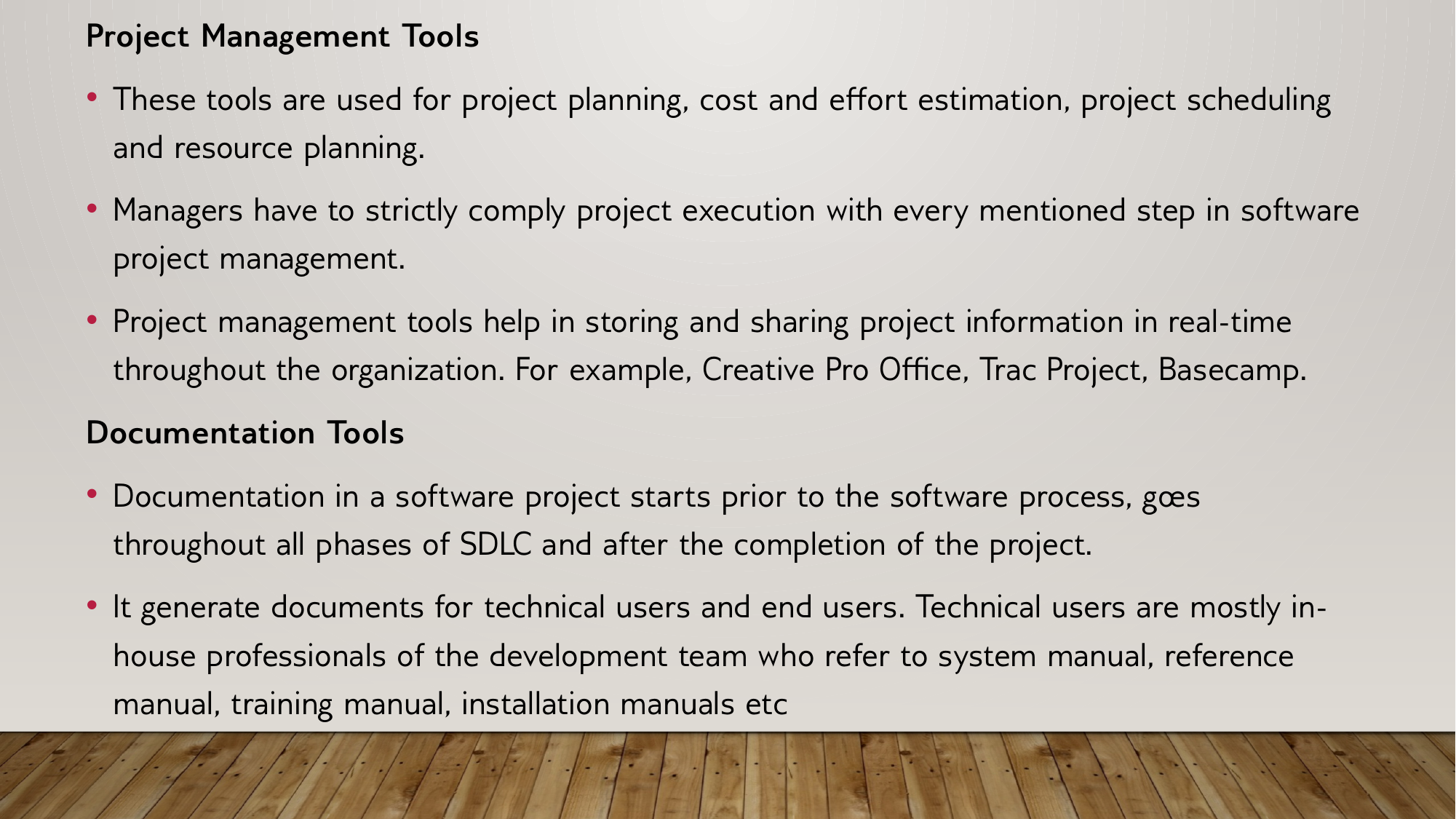

Project Management Tools
These tools are used for project planning, cost and effort estimation, project scheduling and resource planning.
Managers have to strictly comply project execution with every mentioned step in software project management.
Project management tools help in storing and sharing project information in real-time throughout the organization. For example, Creative Pro Office, Trac Project, Basecamp.
Documentation Tools
Documentation in a software project starts prior to the software process, goes throughout all phases of SDLC and after the completion of the project.
It generate documents for technical users and end users. Technical users are mostly in-house professionals of the development team who refer to system manual, reference manual, training manual, installation manuals etc